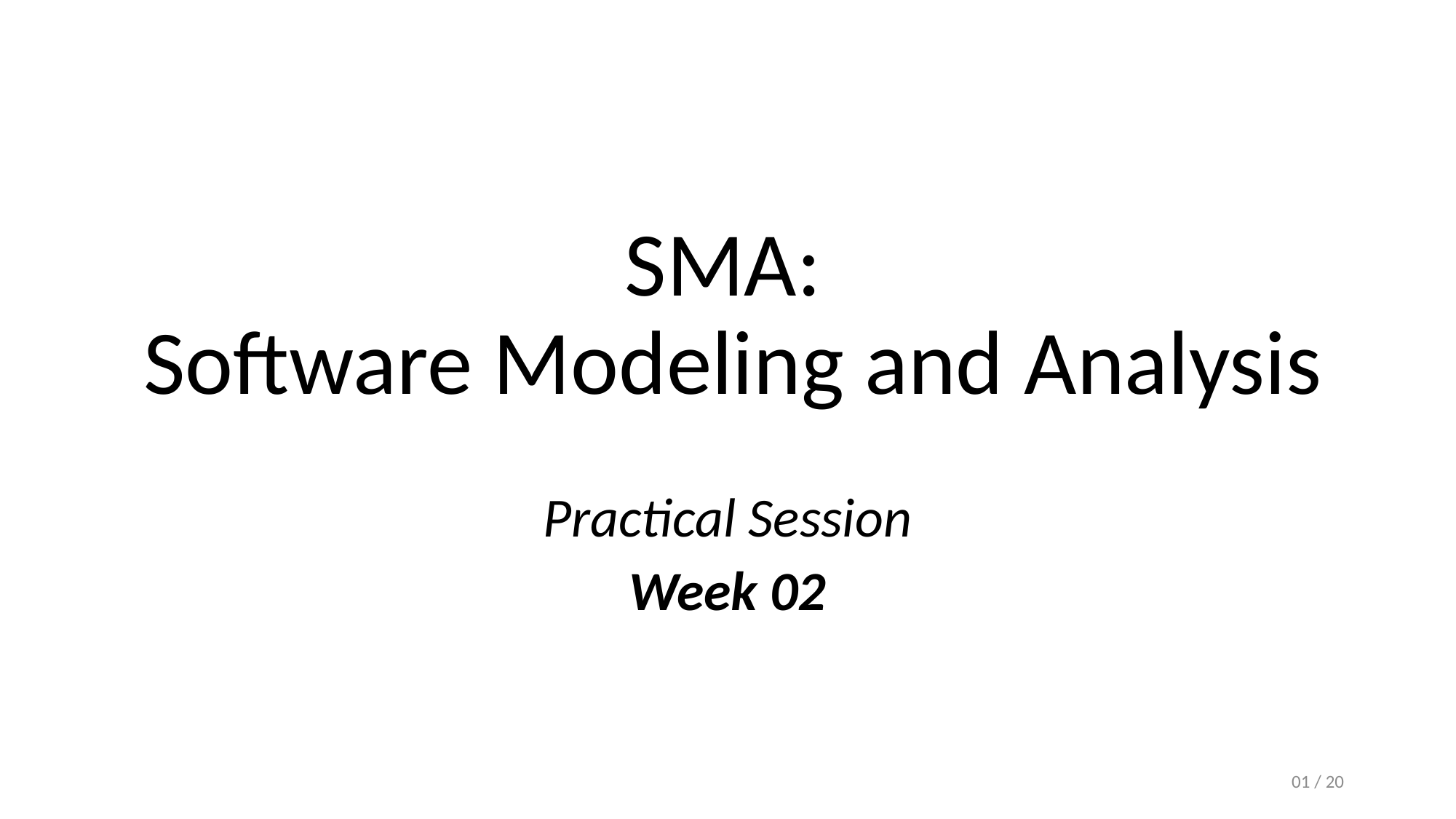

# SMA: Software Modeling and Analysis

Practical Session
Week 02
01 / 20